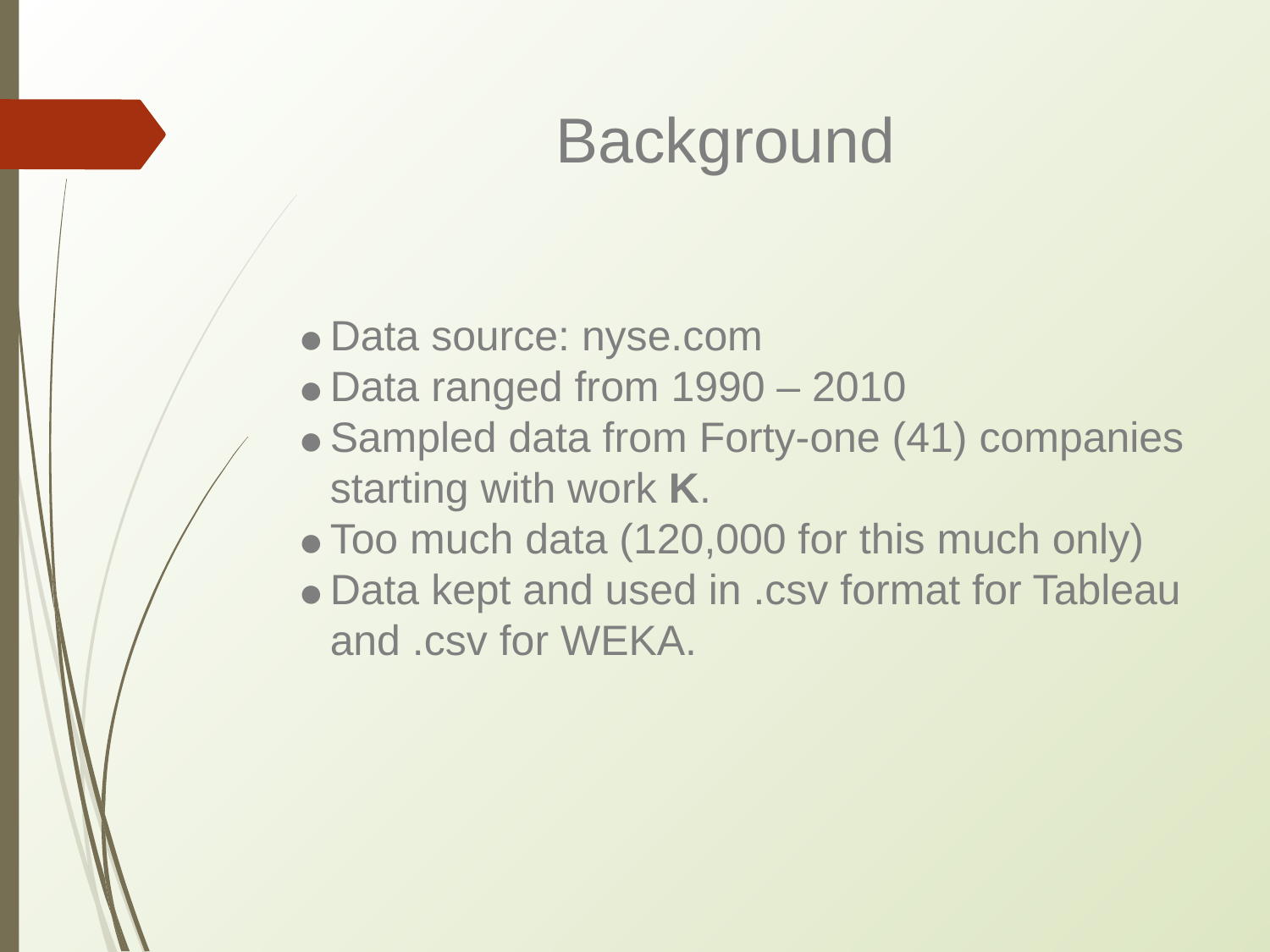

# Background
Data source: nyse.com
Data ranged from 1990 – 2010
Sampled data from Forty-one (41) companies starting with work K.
Too much data (120,000 for this much only)
Data kept and used in .csv format for Tableau and .csv for WEKA.